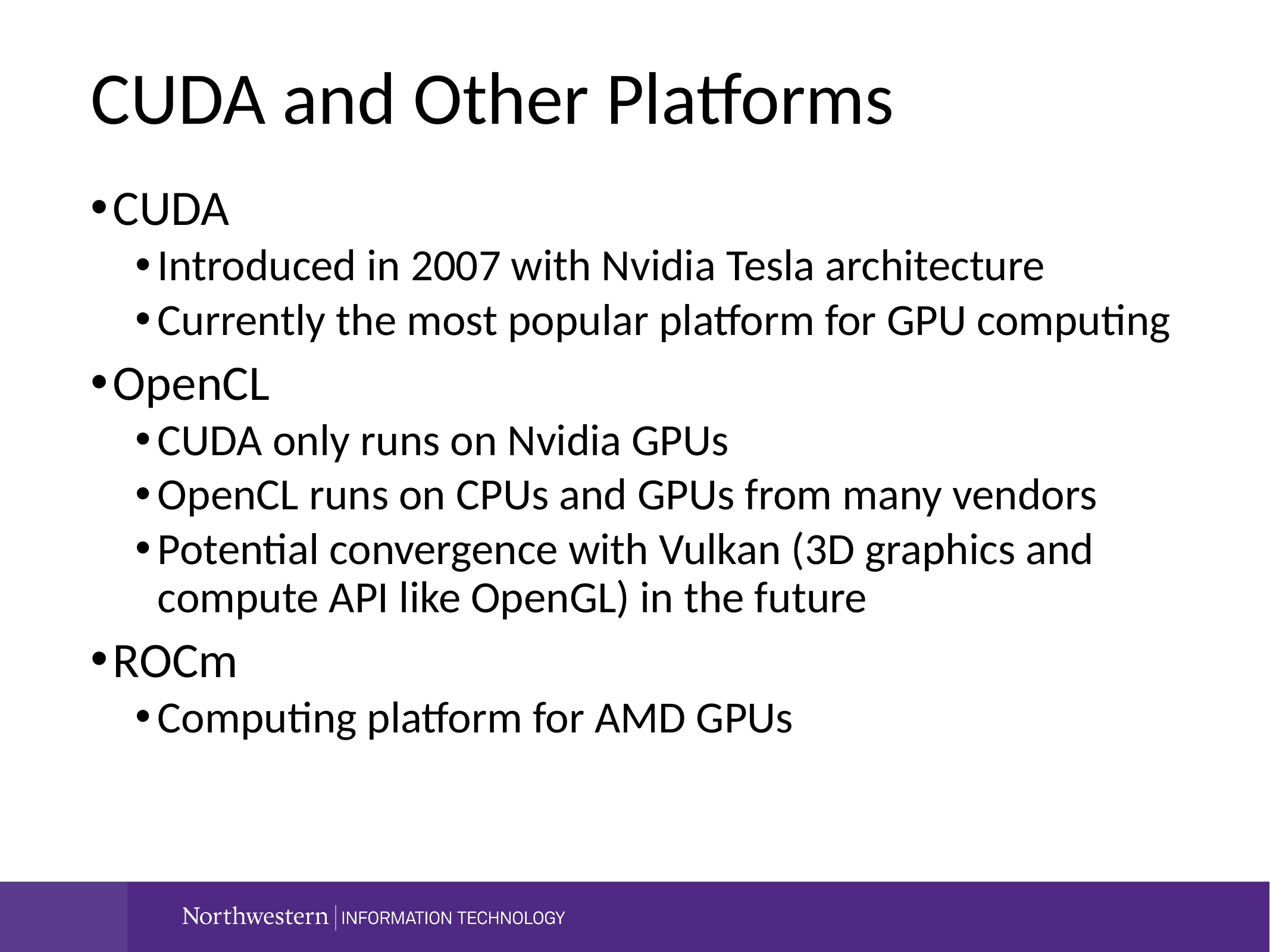

CUDA and Other Platforms
CUDA
Introduced in 2007 with Nvidia Tesla architecture
Currently the most popular platform for GPU computing
OpenCL
CUDA only runs on Nvidia GPUs
OpenCL runs on CPUs and GPUs from many vendors
Potential convergence with Vulkan (3D graphics and compute API like OpenGL) in the future
ROCm
Computing platform for AMD GPUs